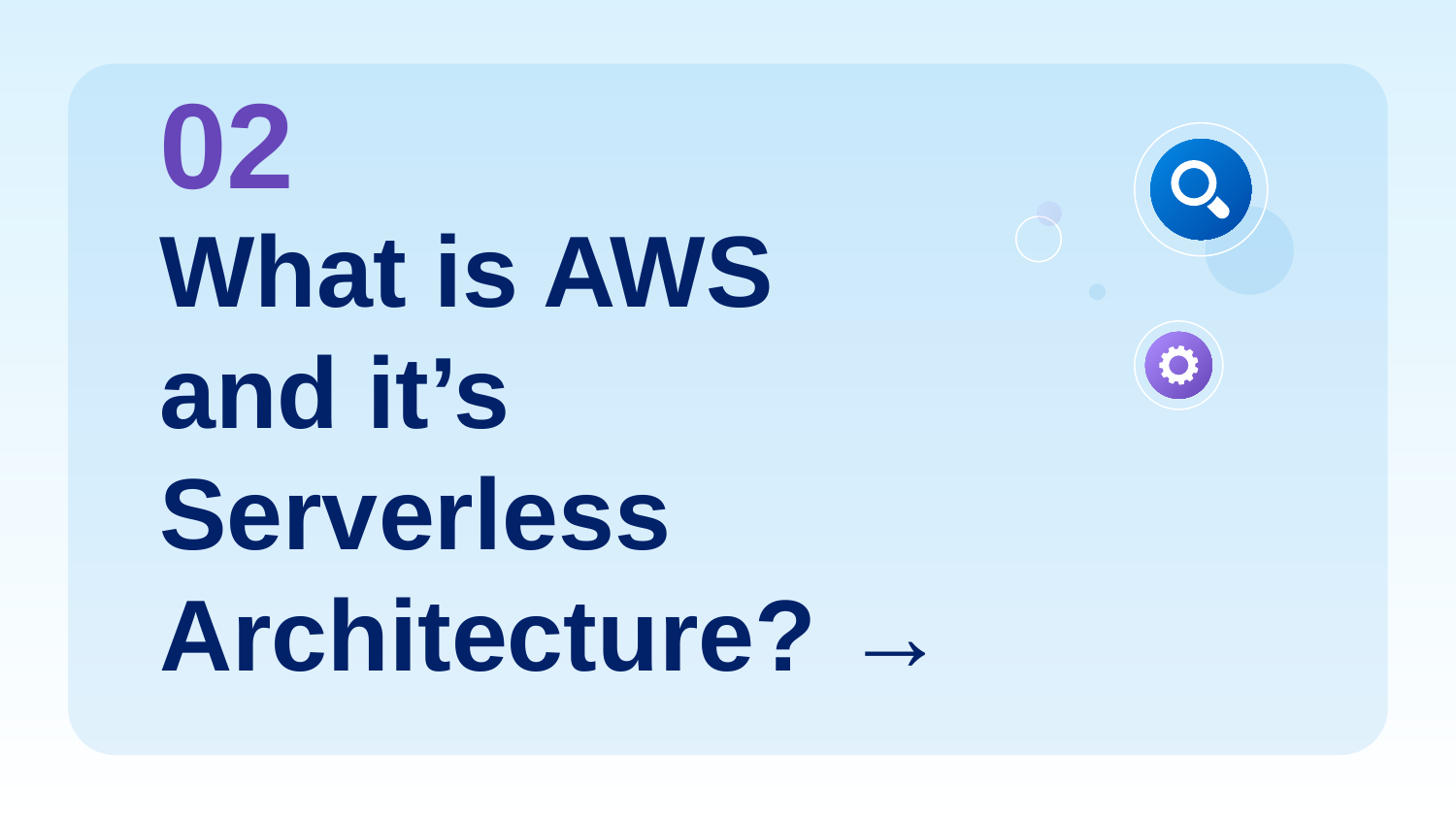

02

# What is AWS and it’s Serverless Architecture? →